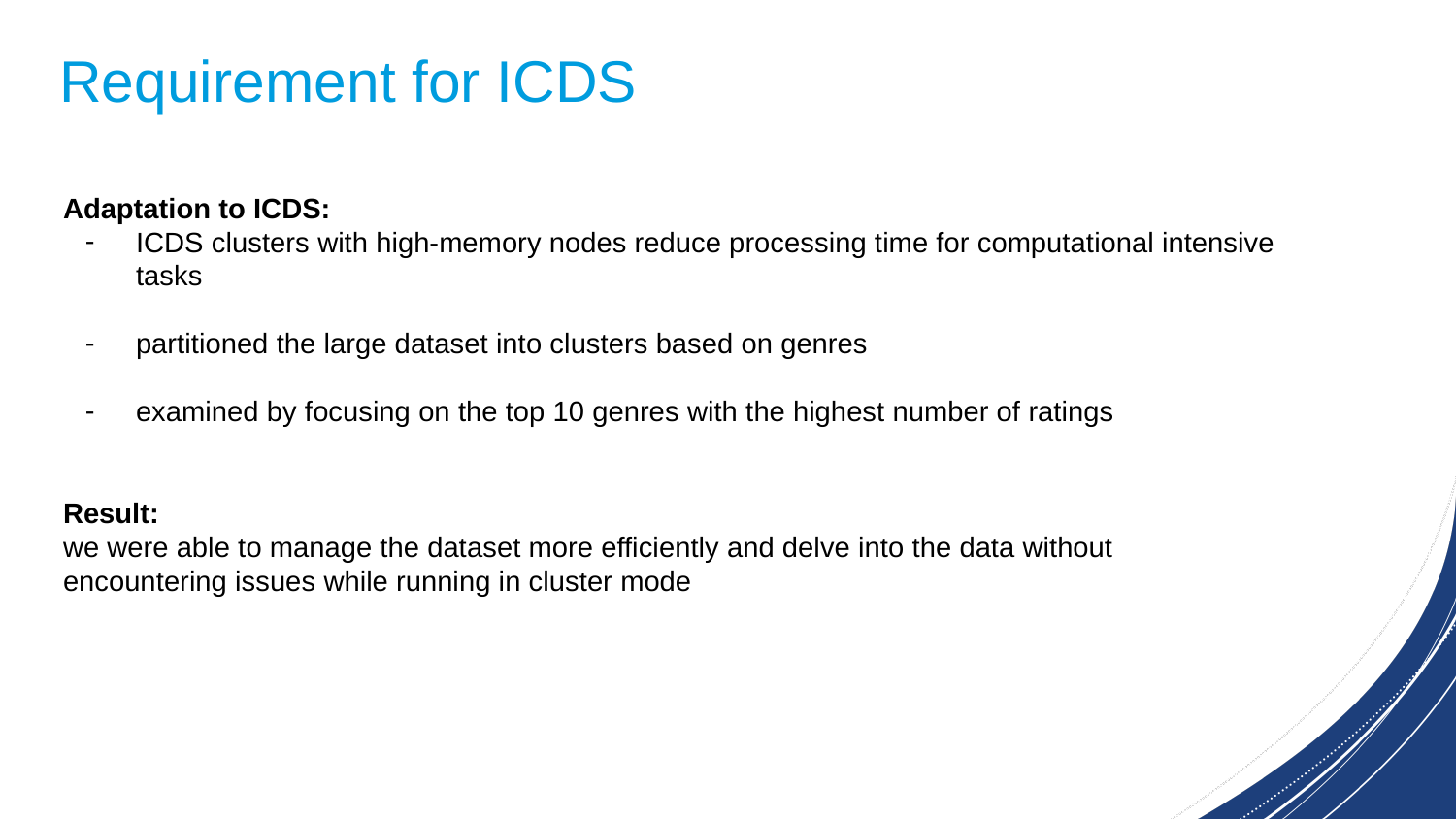

Requirement for ICDS

Adaptation to ICDS:
ICDS clusters with high-memory nodes reduce processing time for computational intensive tasks

partitioned the large dataset into clusters based on genres

examined by focusing on the top 10 genres with the highest number of ratings

Result:
we were able to manage the dataset more efficiently and delve into the data without         encountering issues while running in cluster mode